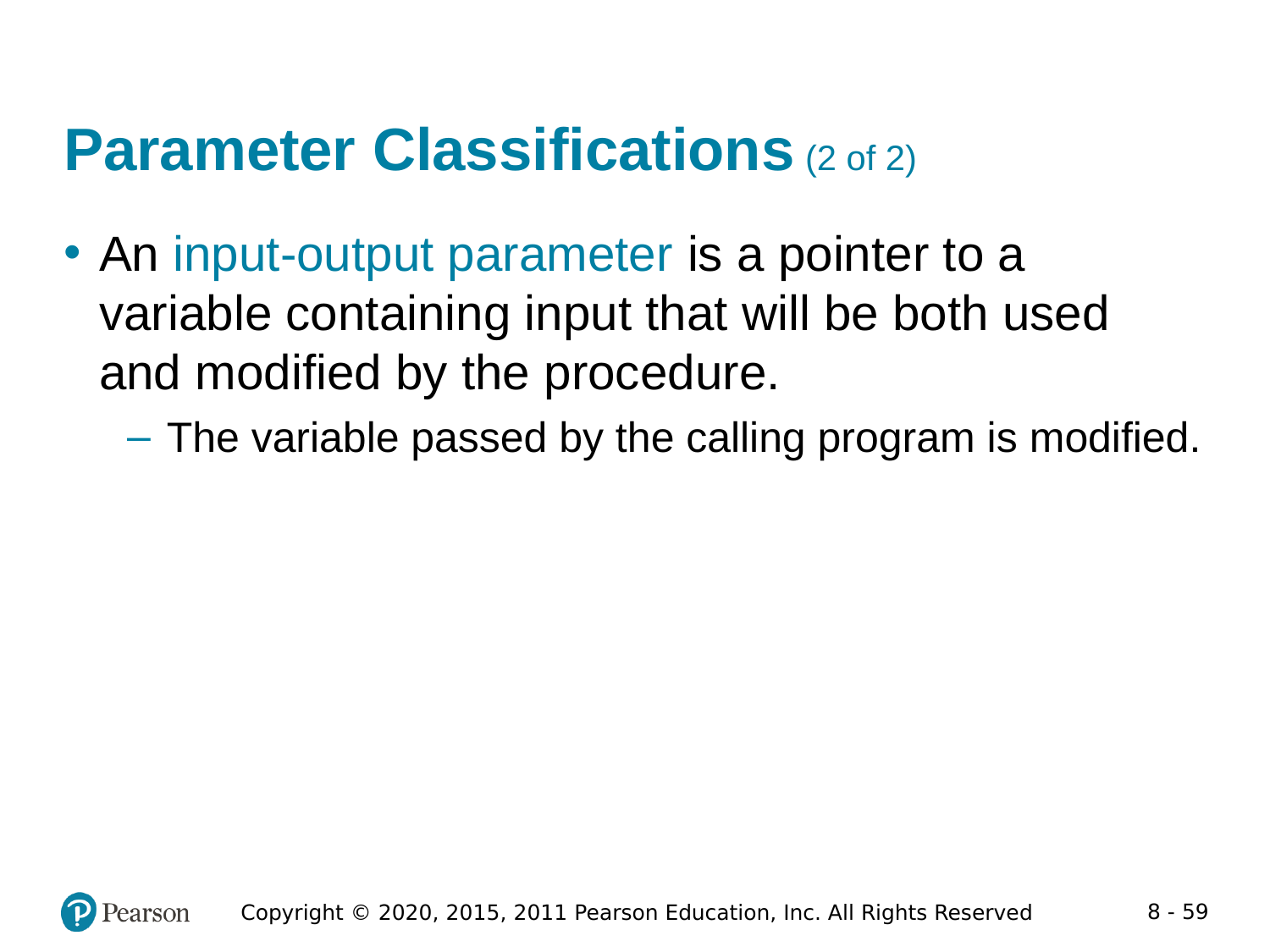

# Parameter Classifications (2 of 2)
An input-output parameter is a pointer to a variable containing input that will be both used and modified by the procedure.
The variable passed by the calling program is modified.